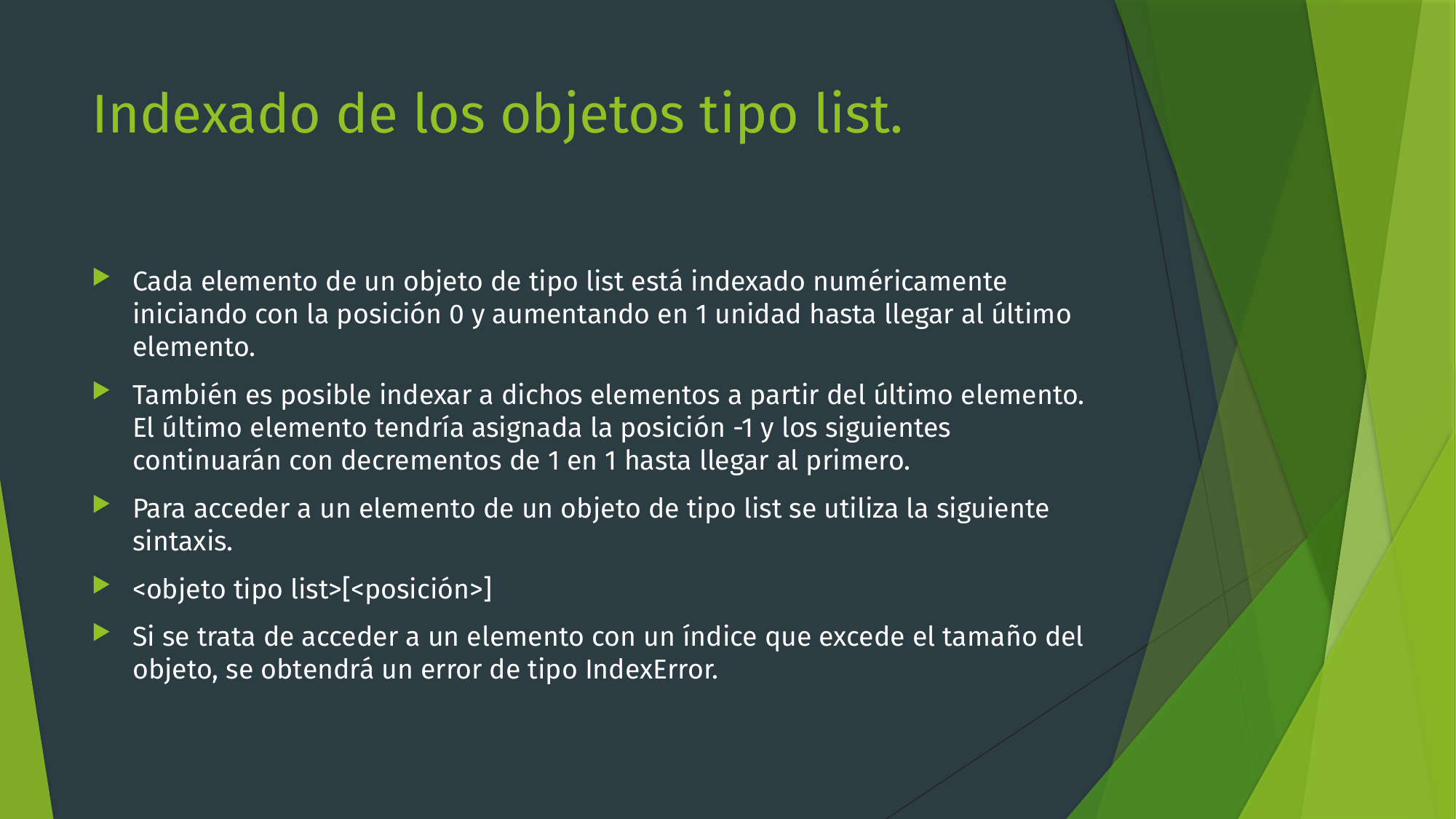

# Indexado de los objetos tipo list.
Cada elemento de un objeto de tipo list está indexado numéricamente iniciando con la posición 0 y aumentando en 1 unidad hasta llegar al último elemento.
También es posible indexar a dichos elementos a partir del último elemento. El último elemento tendría asignada la posición -1 y los siguientes continuarán con decrementos de 1 en 1 hasta llegar al primero.
Para acceder a un elemento de un objeto de tipo list se utiliza la siguiente sintaxis.
<objeto tipo list>[<posición>]
Si se trata de acceder a un elemento con un índice que excede el tamaño del objeto, se obtendrá un error de tipo IndexError.